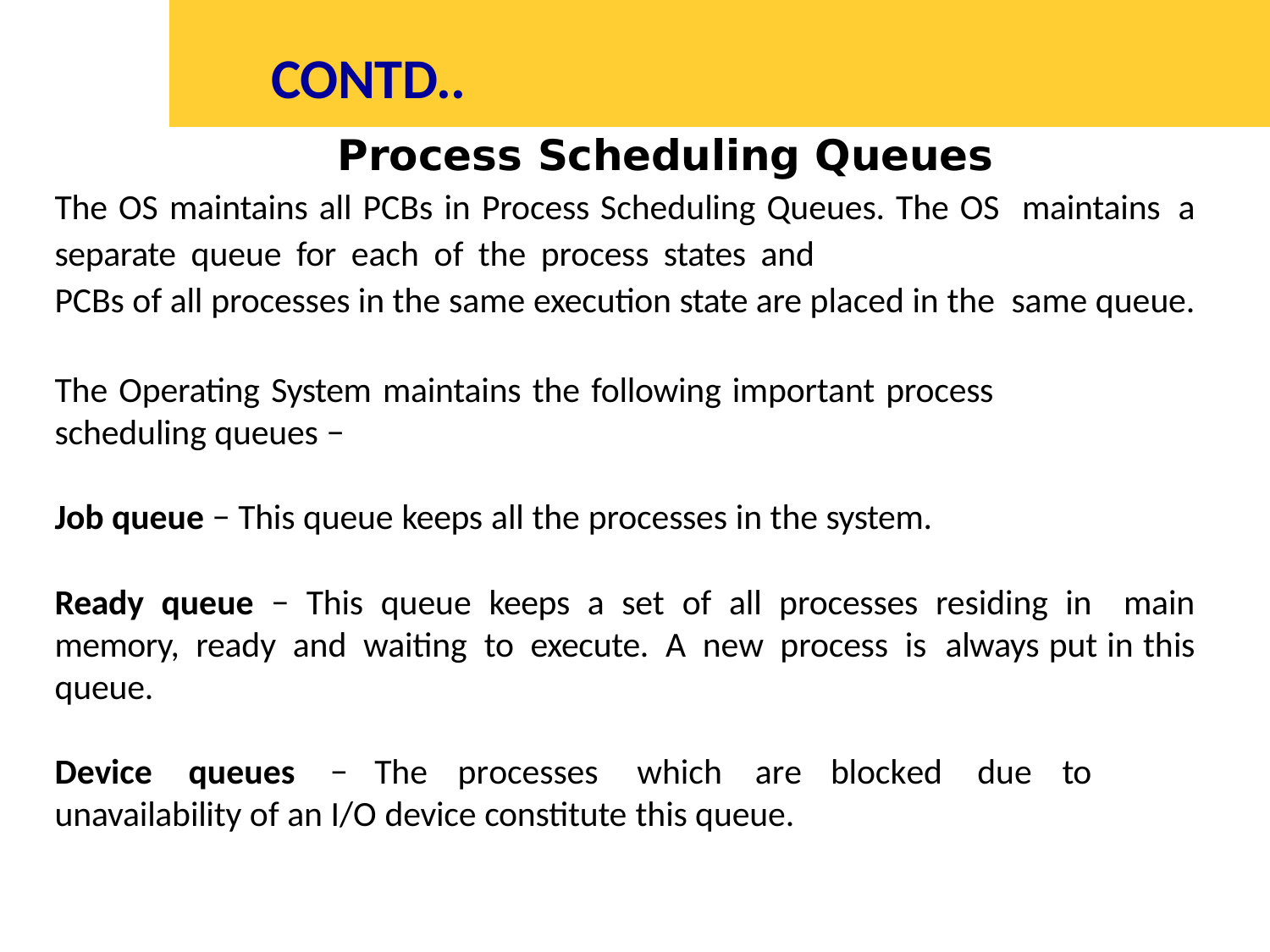

# CONTD..
Process Scheduling Queues
The OS maintains all PCBs in Process Scheduling Queues. The OS  maintains a separate queue for each of the process states and
PCBs of all processes in the same execution state are placed in the  same queue.

The Operating System maintains the following important process
scheduling queues −

Job queue − This queue keeps all the processes in the system.

Ready queue − This queue keeps a set of all processes residing in  main memory, ready and waiting to execute. A new process is  always put in this queue.

Device	queues	−	The	processes	which	are	blocked	due	to  unavailability of an I/O device constitute this queue.